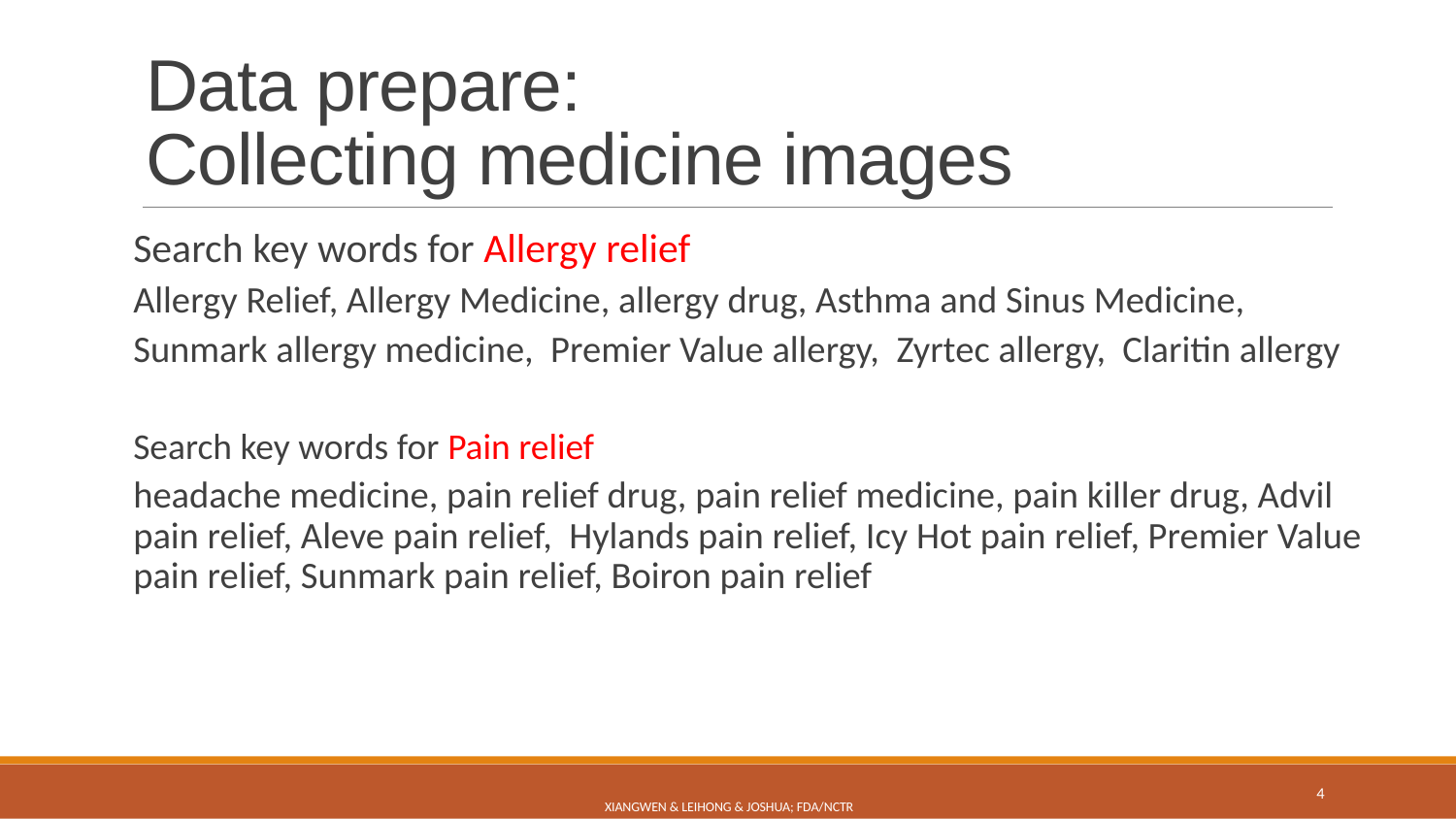

# Data prepare: Collecting medicine images
Search key words for Allergy relief
Allergy Relief, Allergy Medicine, allergy drug, Asthma and Sinus Medicine,
Sunmark allergy medicine,  Premier Value allergy,  Zyrtec allergy,  Claritin allergy

Search key words for Pain relief
headache medicine, pain relief drug, pain relief medicine, pain killer drug, Advil pain relief, Aleve pain relief,  Hylands pain relief, Icy Hot pain relief, Premier Value pain relief, Sunmark pain relief, Boiron pain relief
Xiangwen & Leihong & Joshua; FDA/NCTR
4